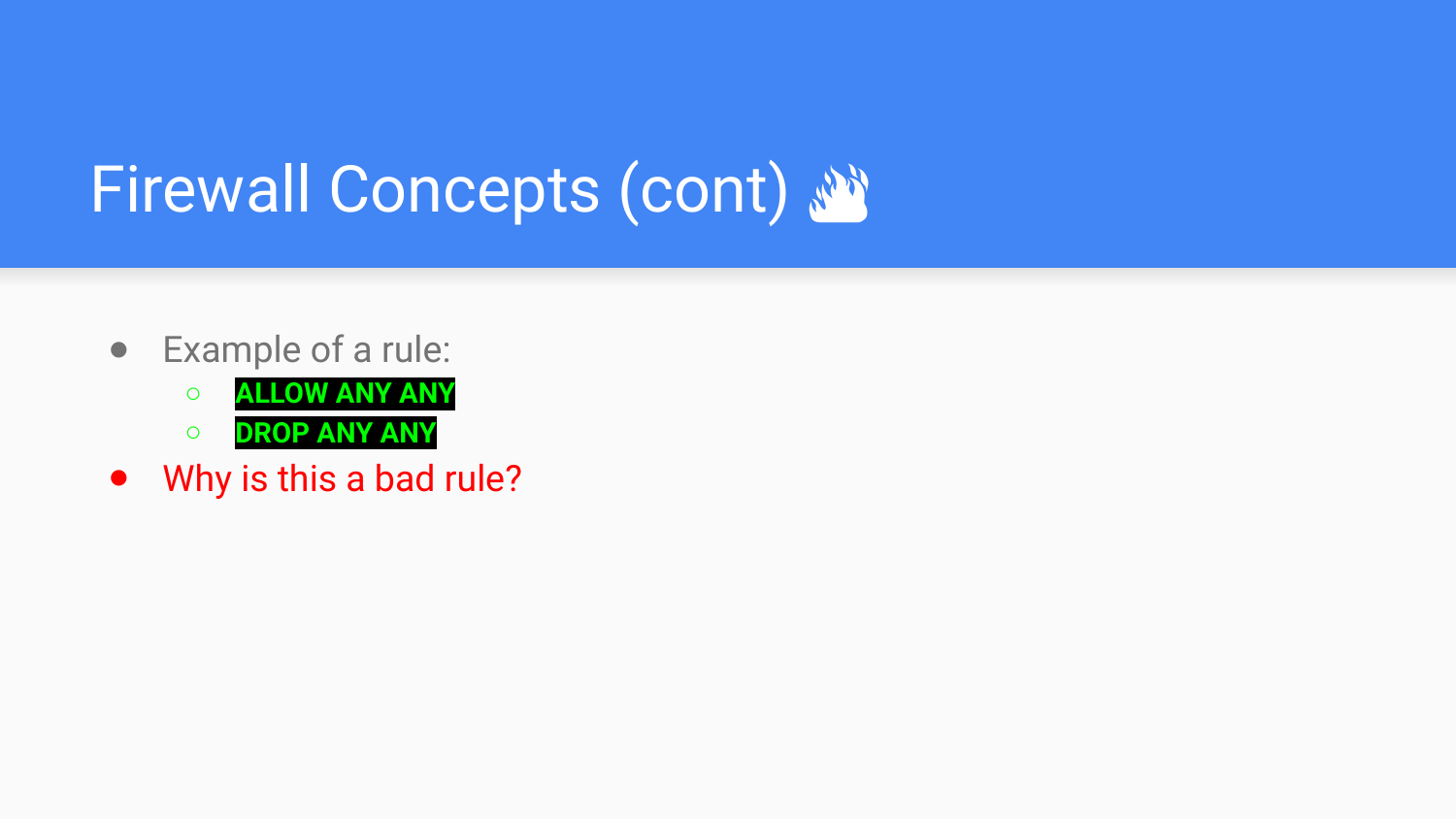

# Firewall Concepts (cont) 🔥
Example of a rule:
ALLOW ANY ANY
DROP ANY ANY
Why is this a bad rule?